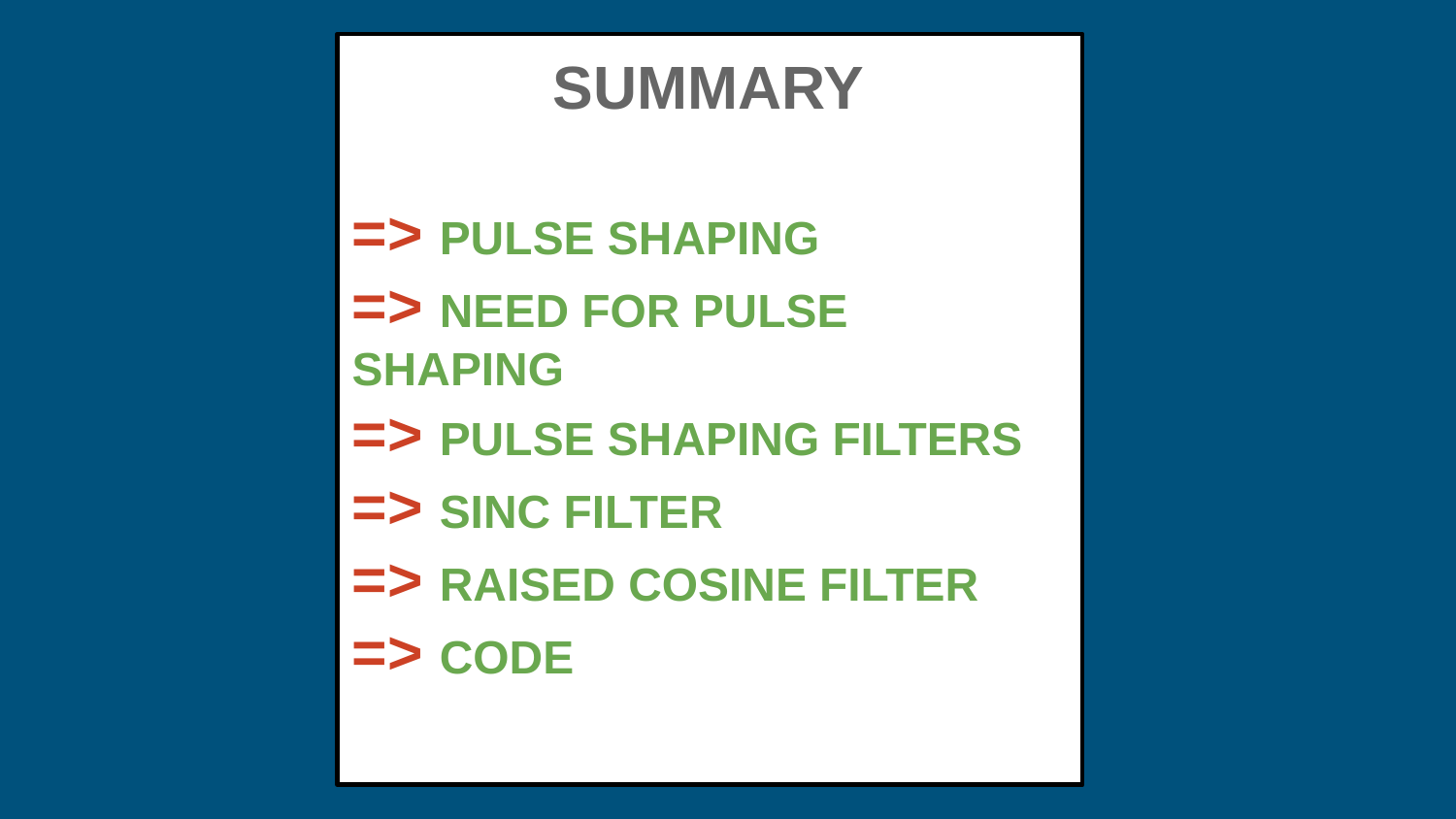

SUMMARY

=> PULSE SHAPING
=> NEED FOR PULSE SHAPING
=> PULSE SHAPING FILTERS
=> SINC FILTER
=> RAISED COSINE FILTER
=> CODE